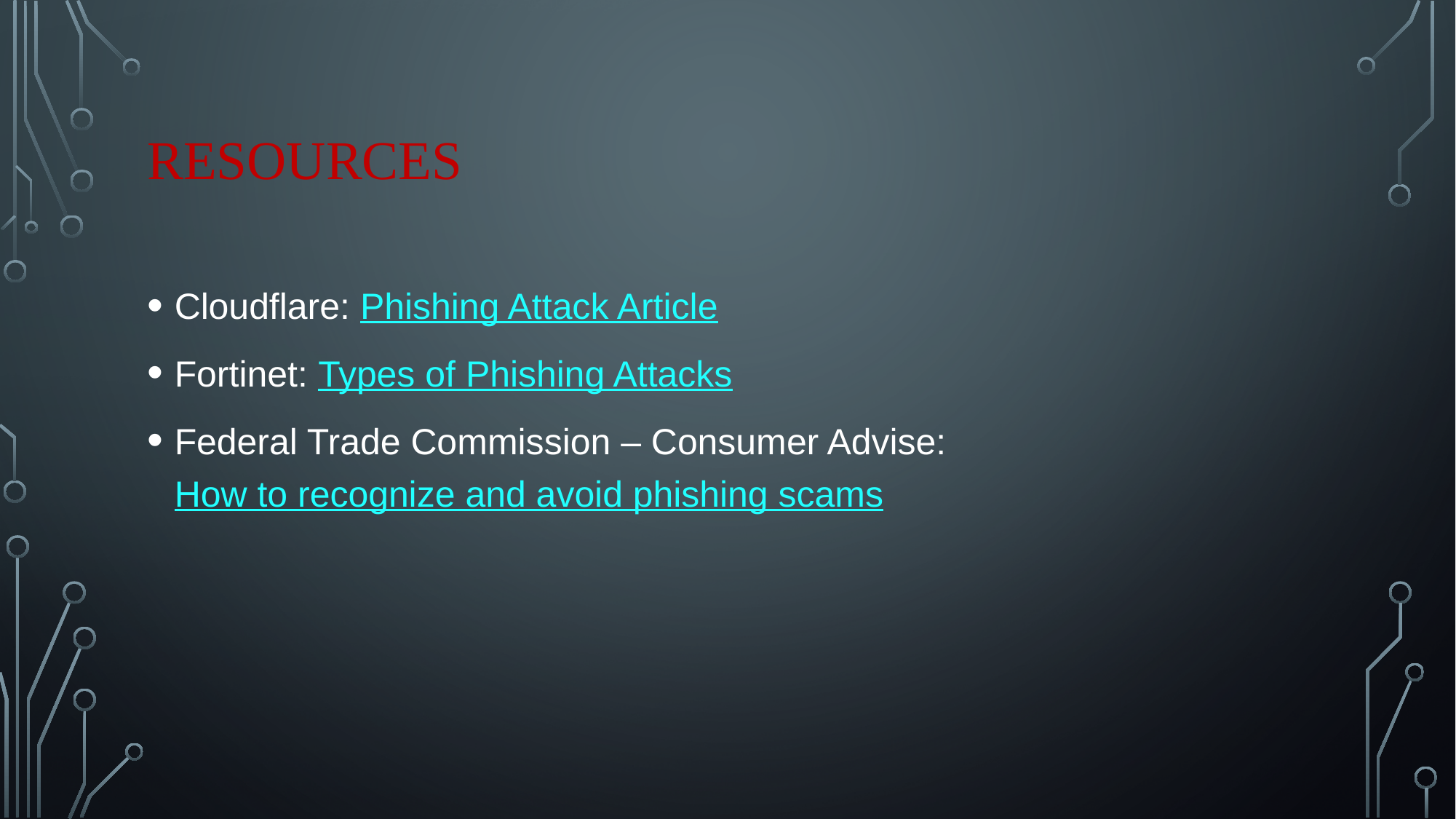

# Resources
Cloudflare: Phishing Attack Article
Fortinet: Types of Phishing Attacks
Federal Trade Commission – Consumer Advise: How to recognize and avoid phishing scams